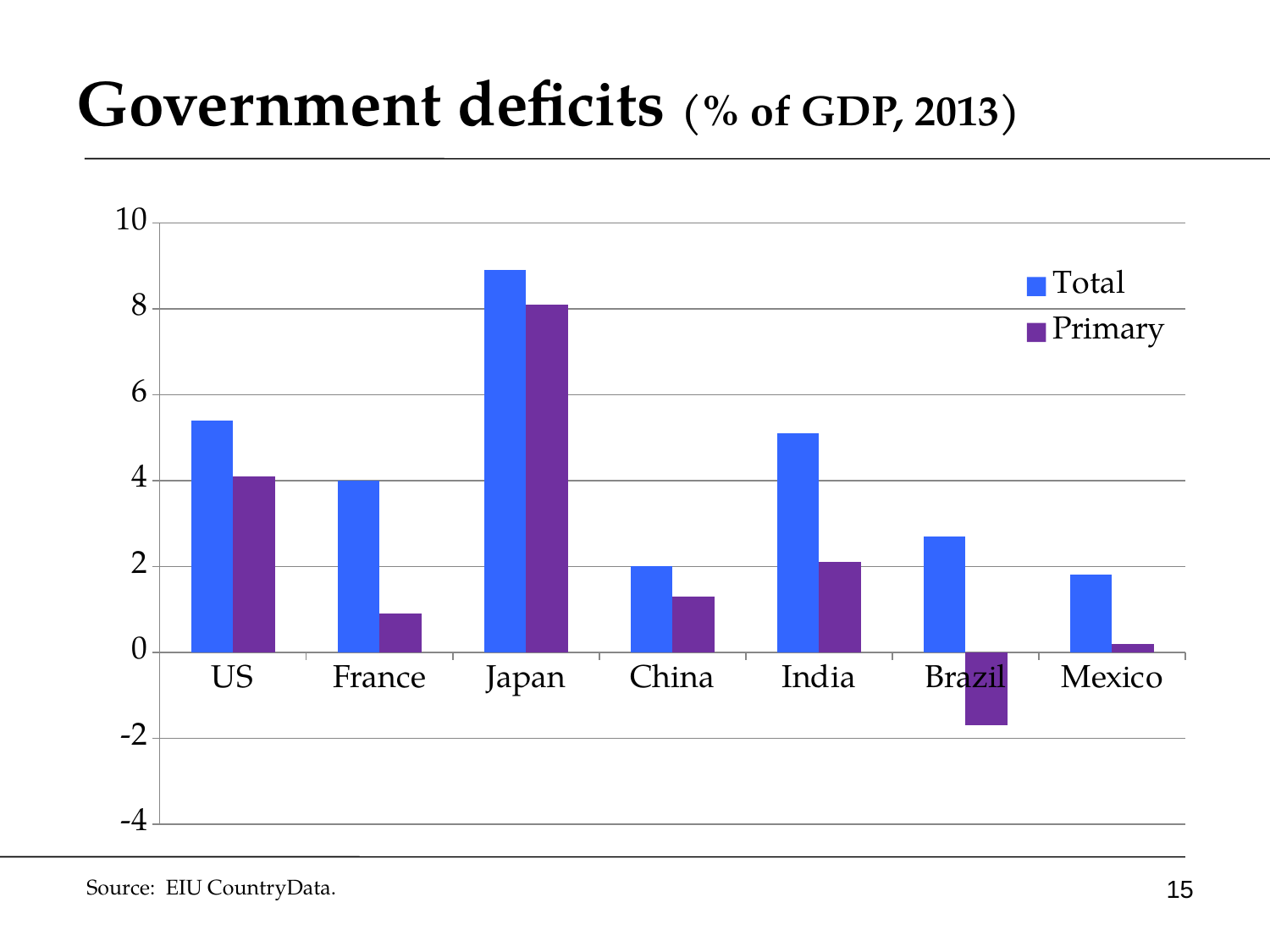

# Government deficits (% of GDP, 2013)

### Chart

| Category | Total | Primary |
|---|---|---|
| US | 5.4 | 4.1 |
| France | 4.0 | 0.9 |
| Japan | 8.9 | 8.1 |
| China | 2.0 | 1.3 |
| India | 5.1 | 2.1 |
| Brazil | 2.7 | -1.7000000000000026 |
| Mexico | 1.8 | 0.2 |
15
Source:  EIU CountryData.